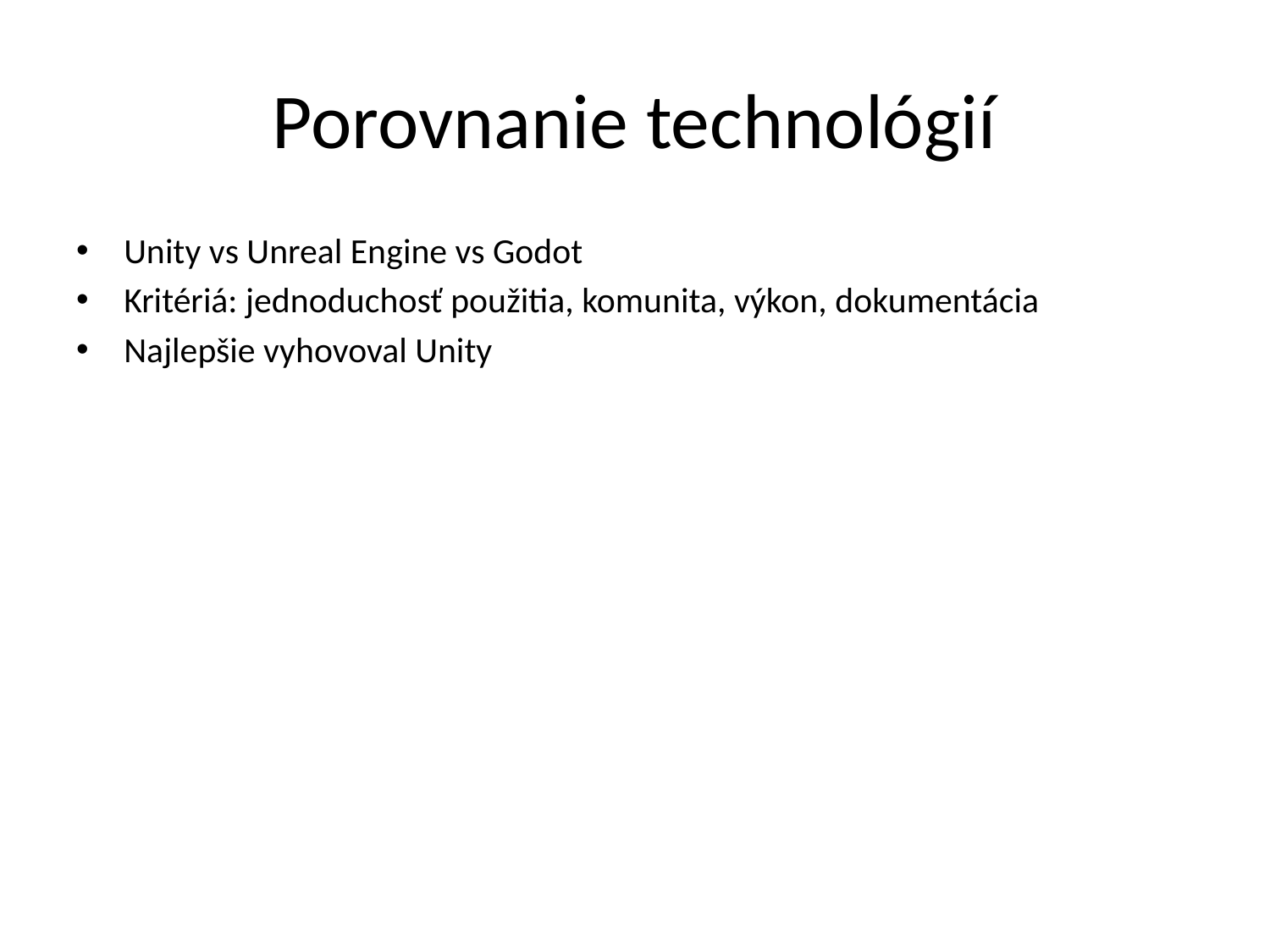

# Porovnanie technológií
Unity vs Unreal Engine vs Godot
Kritériá: jednoduchosť použitia, komunita, výkon, dokumentácia
Najlepšie vyhovoval Unity